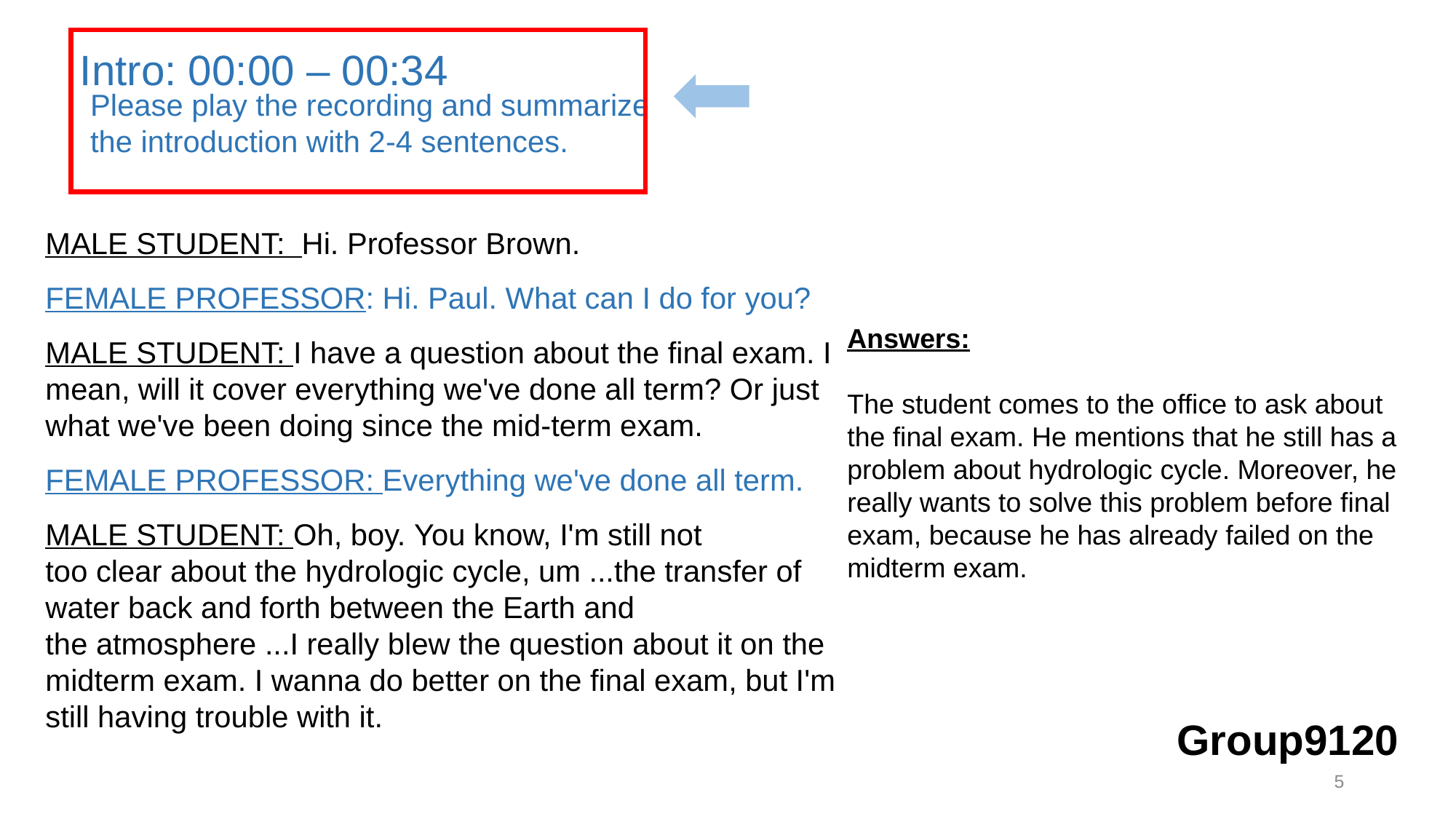

Intro: 00:00 – 00:34

Please play the recording and summarize the introduction with 2-4 sentences.
MALE STUDENT:  Hi. Professor Brown.
FEMALE PROFESSOR: Hi. Paul. What can I do for you?
MALE STUDENT: I have a question about the final exam. I mean, will it cover everything we've done all term? Or just what we've been doing since the mid-term exam.
FEMALE PROFESSOR: Everything we've done all term.
MALE STUDENT: Oh, boy. You know, I'm still not too clear about the hydrologic cycle, um ...the transfer of water back and forth between the Earth and the atmosphere ...I really blew the question about it on the midterm exam. I wanna do better on the final exam, but I'm still having trouble with it.
Answers:

The student comes to the office to ask about the final exam. He mentions that he still has a problem about hydrologic cycle. Moreover, he really wants to solve this problem before final exam, because he has already failed on the midterm exam.
Group9120
5